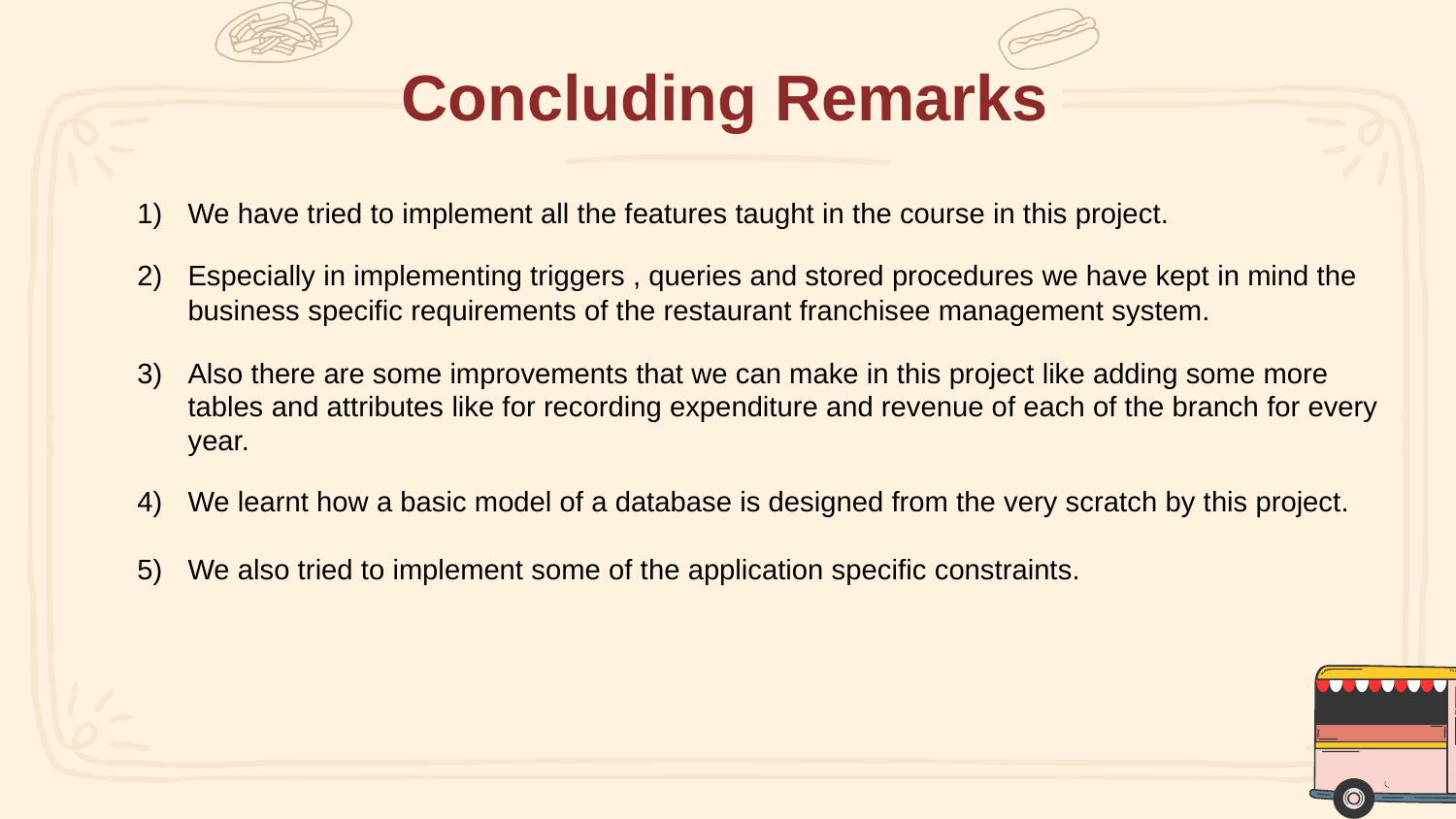

# Concluding Remarks
We have tried to implement all the features taught in the course in this project.

Especially in implementing triggers , queries and stored procedures we have kept in mind the business specific requirements of the restaurant franchisee management system.

Also there are some improvements that we can make in this project like adding some more tables and attributes like for recording expenditure and revenue of each of the branch for every year.

We learnt how a basic model of a database is designed from the very scratch by this project.

We also tried to implement some of the application specific constraints.